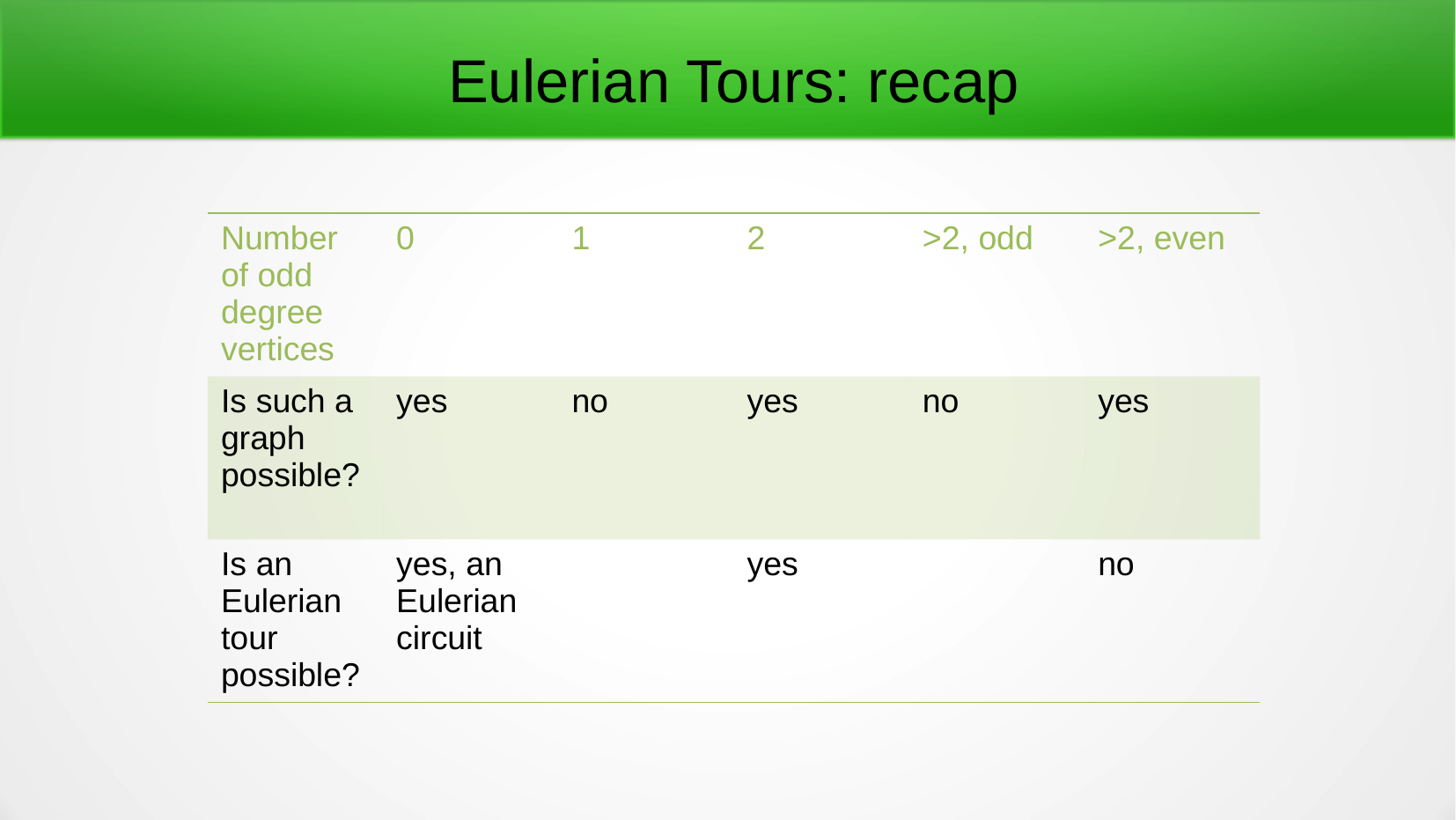

Eulerian Tours: recap

| Number of odd degree vertices | 0 | 1 | 2 | >2, odd | >2, even |
| --- | --- | --- | --- | --- | --- |
| Is such a graph possible? | yes | no | yes | no | yes |
| Is an Eulerian tour possible? | yes, an Eulerian circuit |  | yes |  | no |